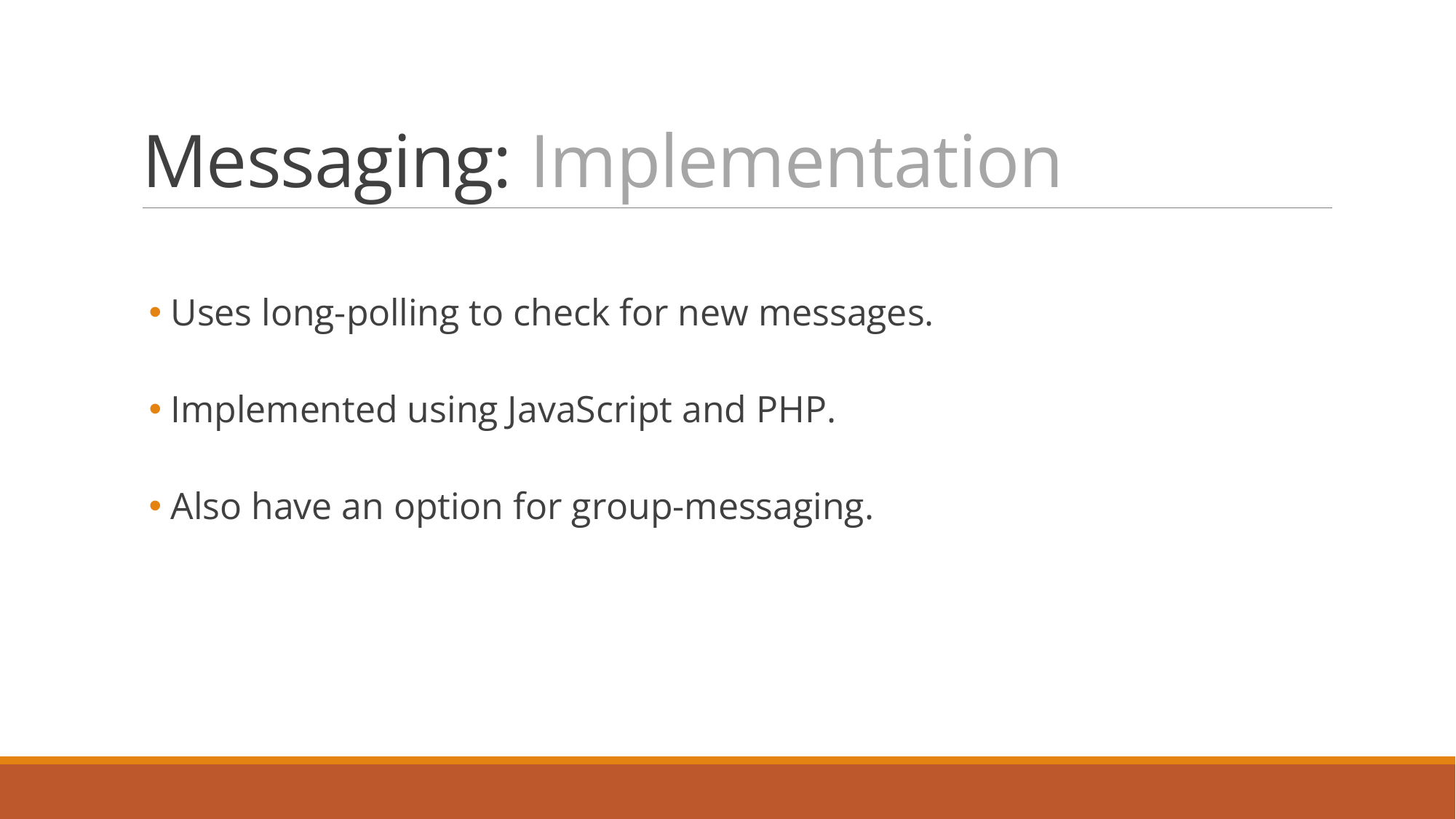

# Messaging: Implementation
Uses long-polling to check for new messages.

Implemented using JavaScript and PHP.

Also have an option for group-messaging.